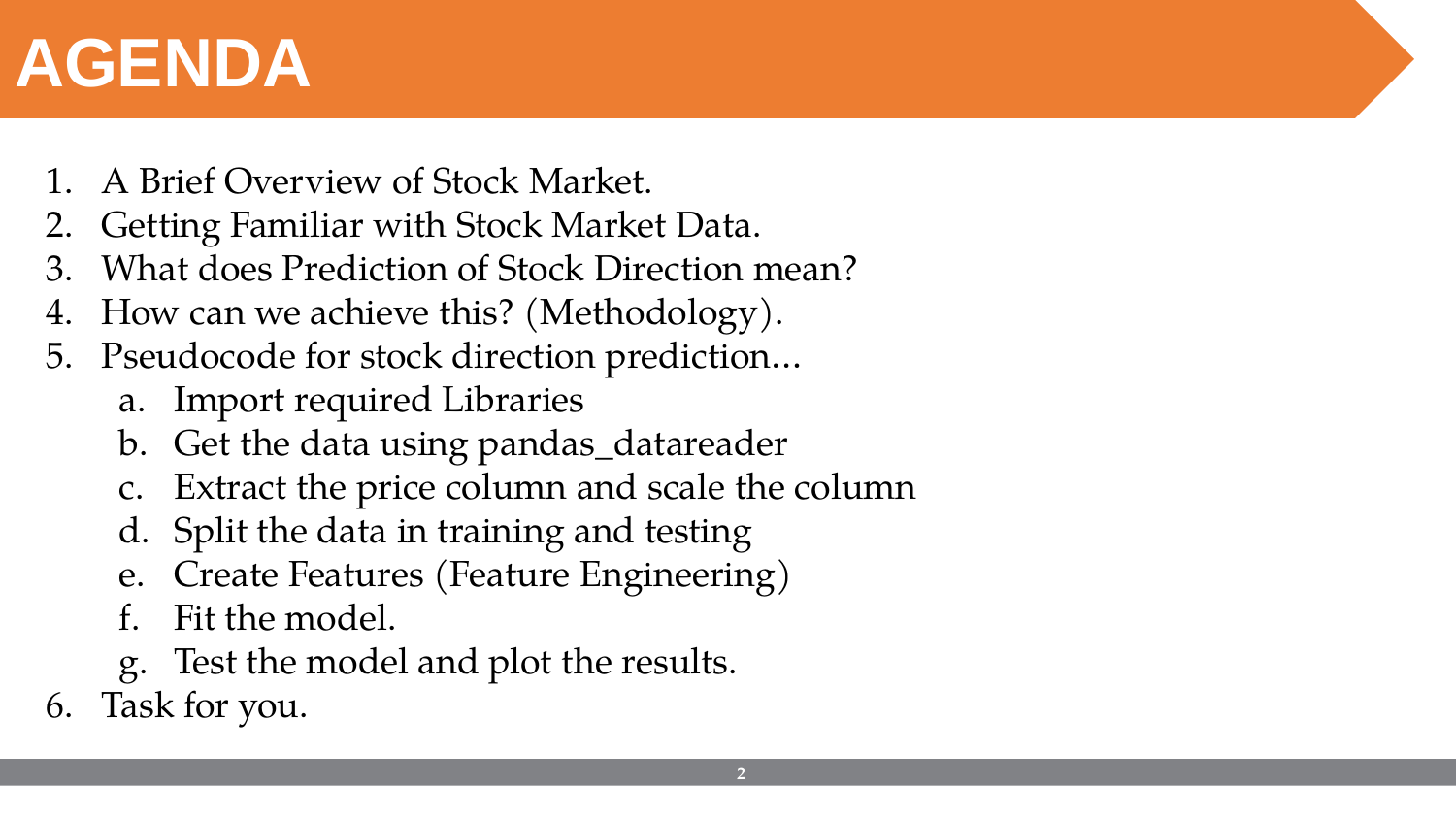

AGENDA
A Brief Overview of Stock Market.
Getting Familiar with Stock Market Data.
What does Prediction of Stock Direction mean?
How can we achieve this? (Methodology).
Pseudocode for stock direction prediction…
Import required Libraries
Get the data using pandas_datareader
Extract the price column and scale the column
Split the data in training and testing
Create Features (Feature Engineering)
Fit the model.
Test the model and plot the results.
Task for you.
2